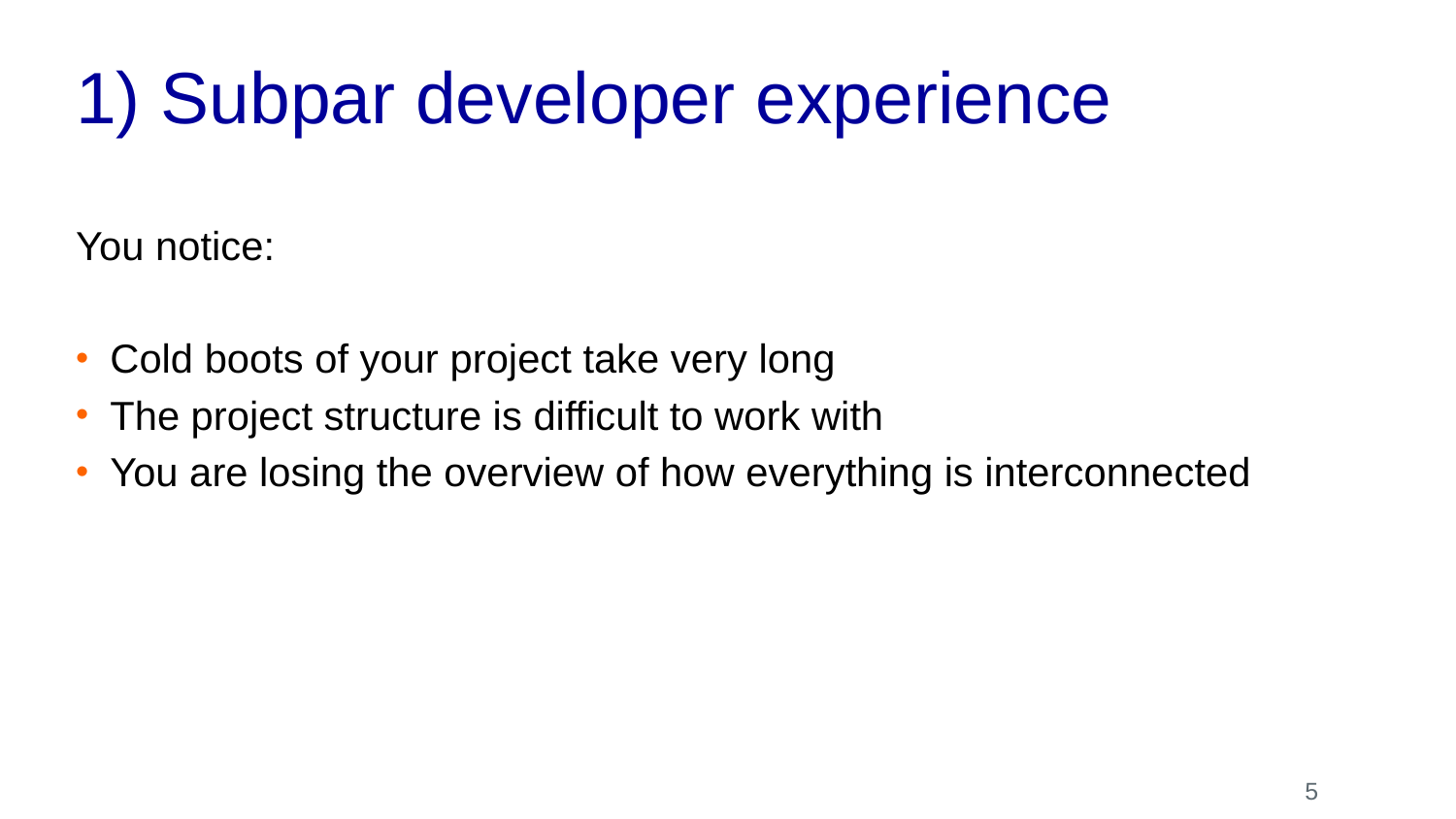

# 1) Subpar developer experience
You notice:

Cold boots of your project take very long
The project structure is difficult to work with
You are losing the overview of how everything is interconnected

5